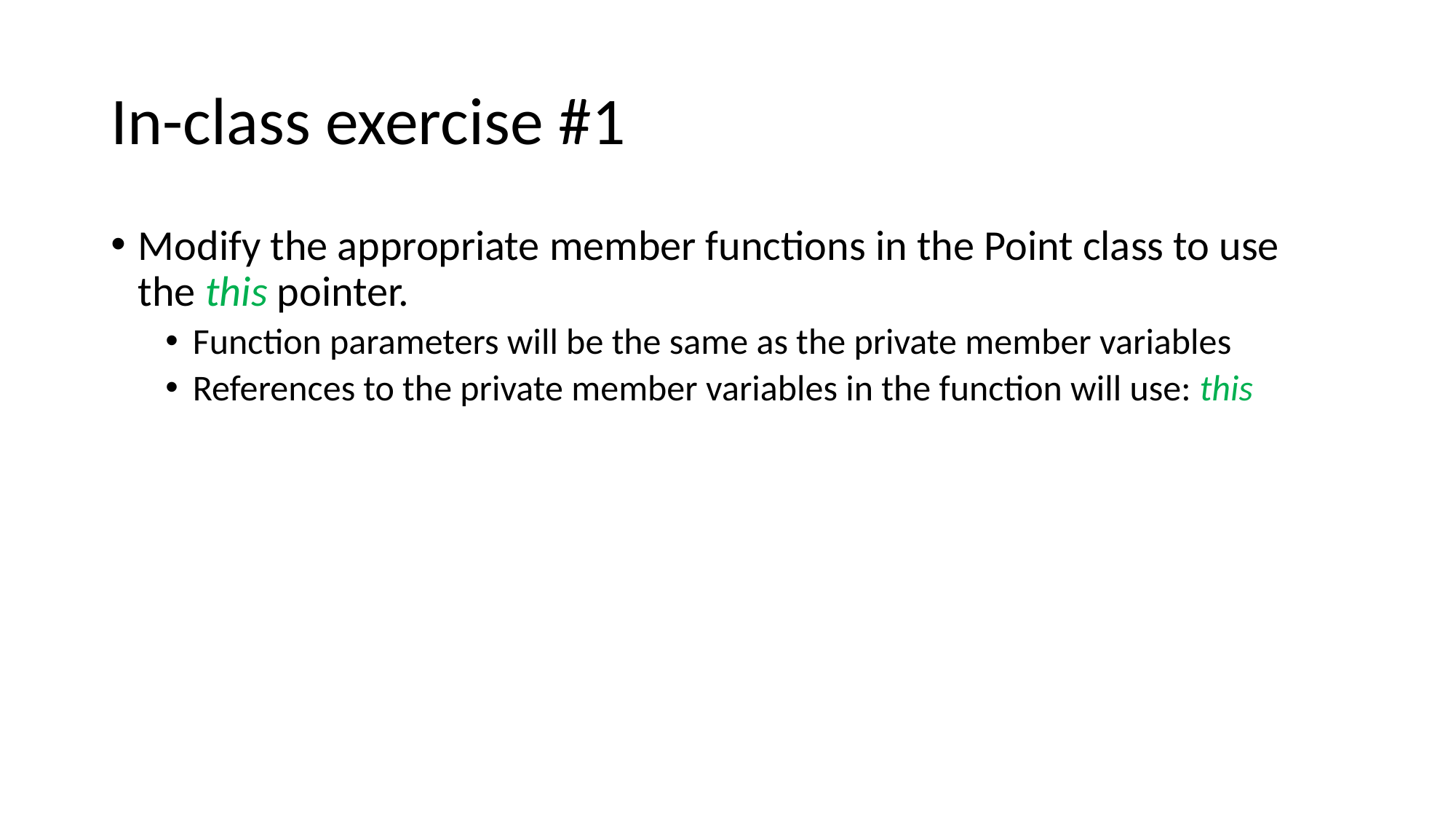

# In-class exercise #1
Modify the appropriate member functions in the Point class to use the this pointer.
Function parameters will be the same as the private member variables
References to the private member variables in the function will use: this